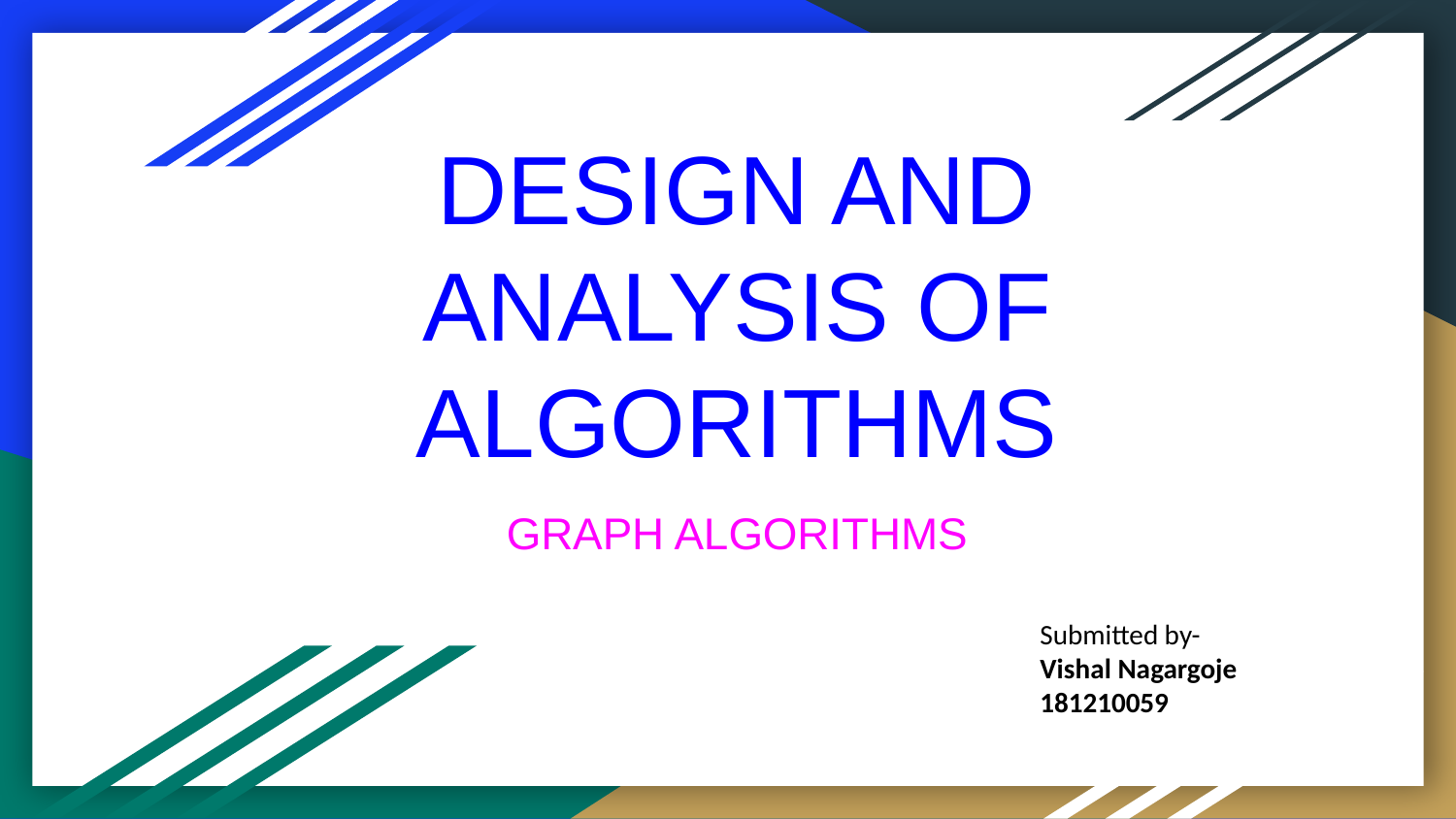

# DESIGN AND ANALYSIS OF ALGORITHMS
GRAPH ALGORITHMS

Submitted by-
Vishal Nagargoje
181210059